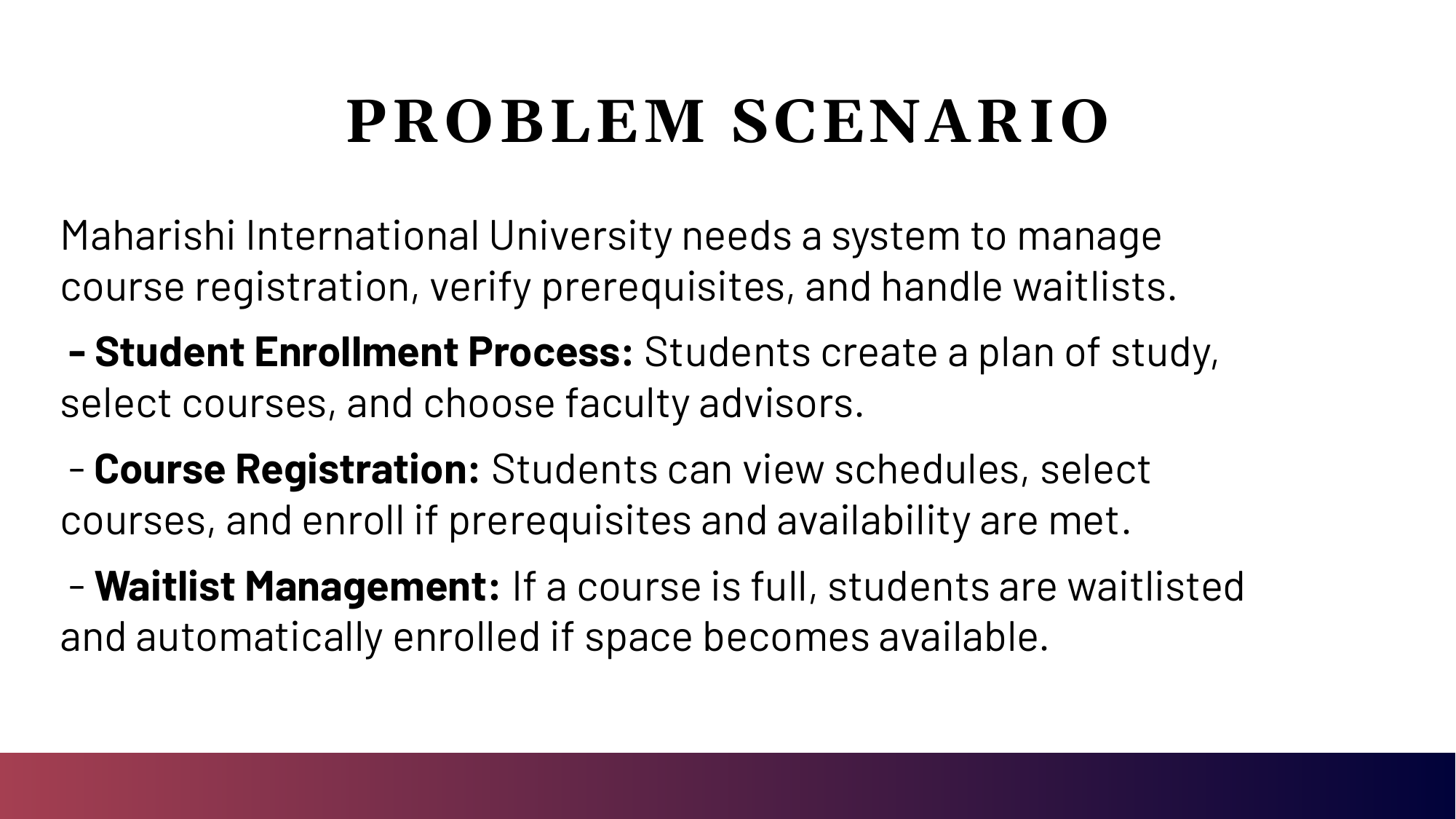

# Problem scenario
Maharishi International University needs a system to manage course registration, verify prerequisites, and handle waitlists.
 - Student Enrollment Process: Students create a plan of study, select courses, and choose faculty advisors.
 - Course Registration: Students can view schedules, select courses, and enroll if prerequisites and availability are met.
 - Waitlist Management: If a course is full, students are waitlisted and automatically enrolled if space becomes available.